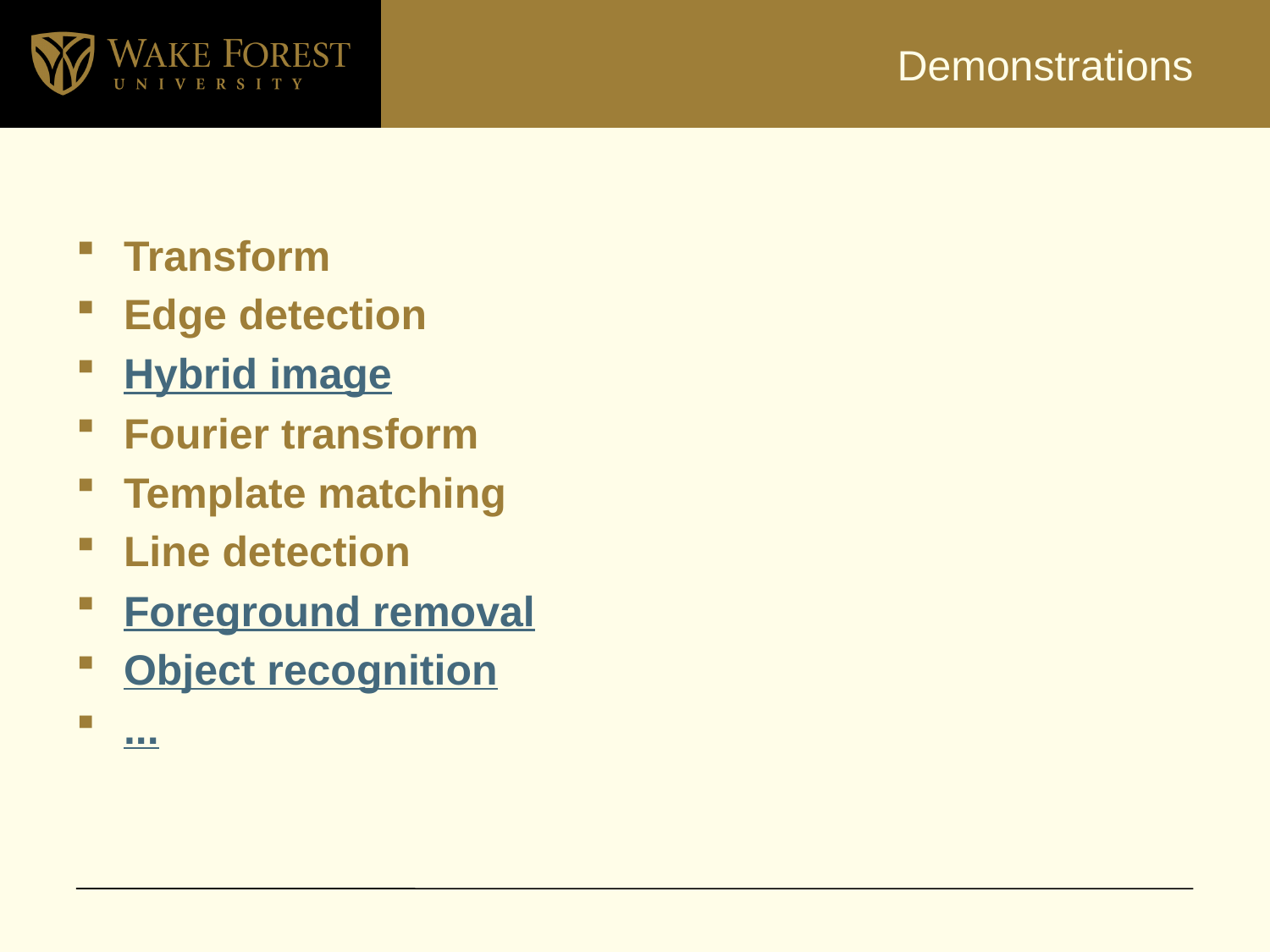

# Demonstrations
Transform
Edge detection
Hybrid image
Fourier transform
Template matching
Line detection
Foreground removal
Object recognition
...